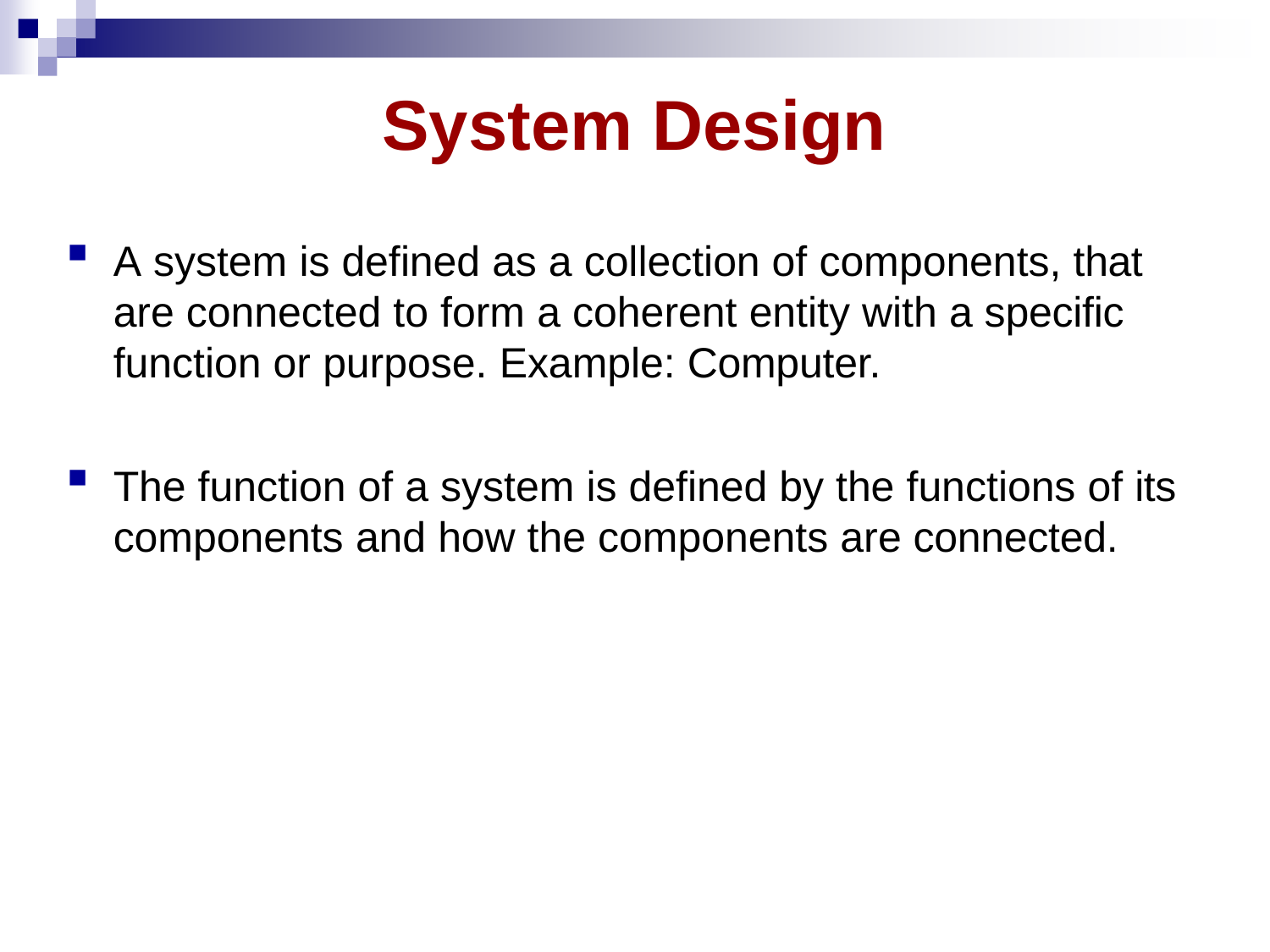

# System Design
A system is defined as a collection of components, that are connected to form a coherent entity with a specific function or purpose. Example: Computer.

The function of a system is defined by the functions of its components and how the components are connected.